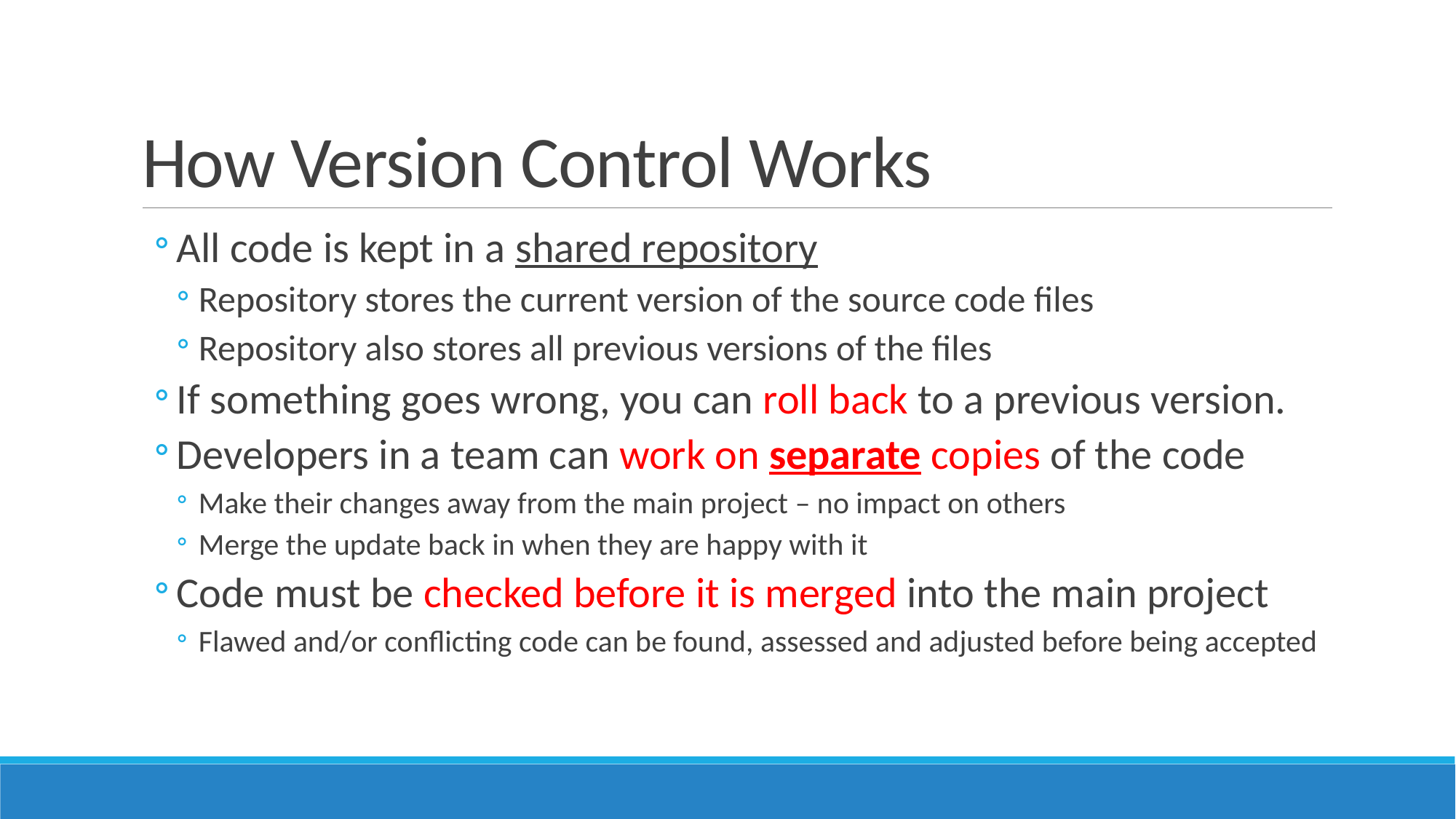

# How Version Control Works
All code is kept in a shared repository
Repository stores the current version of the source code files
Repository also stores all previous versions of the files
If something goes wrong, you can roll back to a previous version.
Developers in a team can work on separate copies of the code
Make their changes away from the main project – no impact on others
Merge the update back in when they are happy with it
Code must be checked before it is merged into the main project
Flawed and/or conflicting code can be found, assessed and adjusted before being accepted